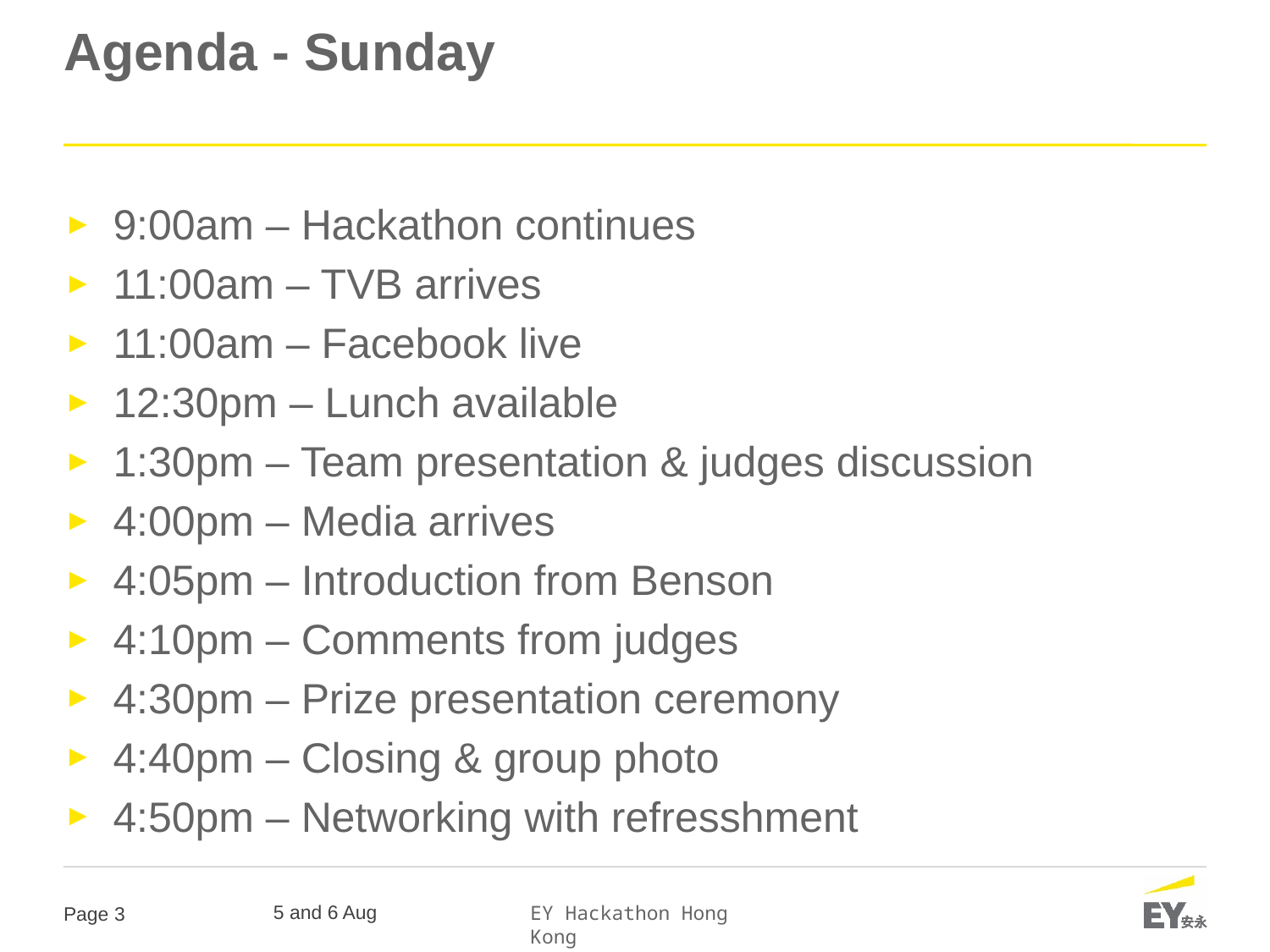

# Agenda - Sunday
9:00am – Hackathon continues
11:00am – TVB arrives
11:00am – Facebook live
12:30pm – Lunch available
1:30pm – Team presentation & judges discussion
4:00pm – Media arrives
4:05pm – Introduction from Benson
4:10pm – Comments from judges
4:30pm – Prize presentation ceremony
4:40pm – Closing & group photo
4:50pm – Networking with refresshment